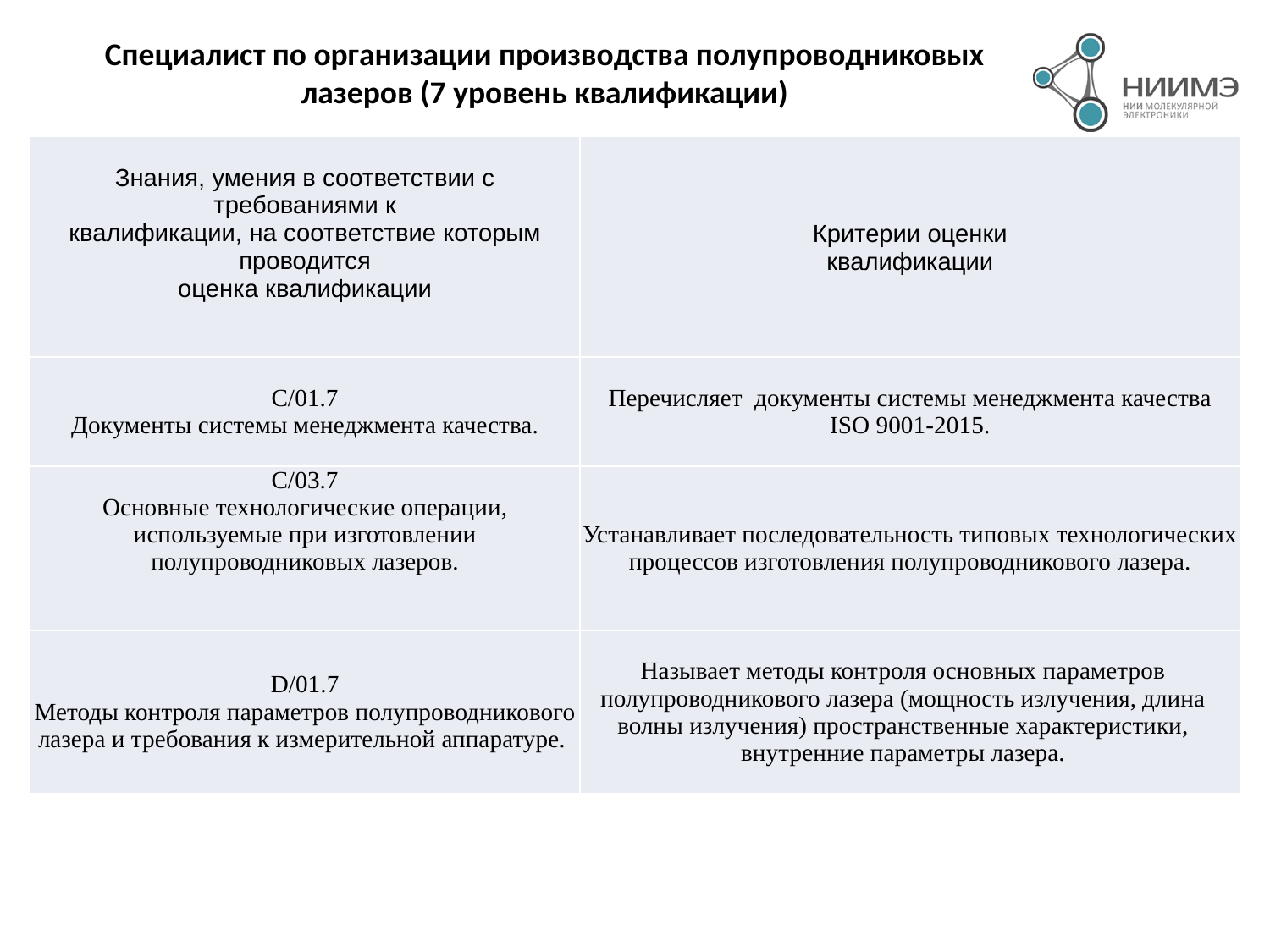

Специалист по организации производства полупроводниковых лазеров (7 уровень квалификации)

| Знания, умения в соответствии с требованиями к квалификации, на соответствие которым проводится оценка квалификации | Критерии оценки квалификации |
| --- | --- |
| С/01.7 Документы системы менеджмента качества. | Перечисляет документы системы менеджмента качества ISO 9001-2015. |
| С/03.7 Основные технологические операции, используемые при изготовлении полупроводниковых лазеров. | Устанавливает последовательность типовых технологических процессов изготовления полупроводникового лазера. |
| D/01.7 Методы контроля параметров полупроводникового лазера и требования к измерительной аппаратуре. | Называет методы контроля основных параметров полупроводникового лазера (мощность излучения, длина волны излучения) пространственные характеристики, внутренние параметры лазера. |